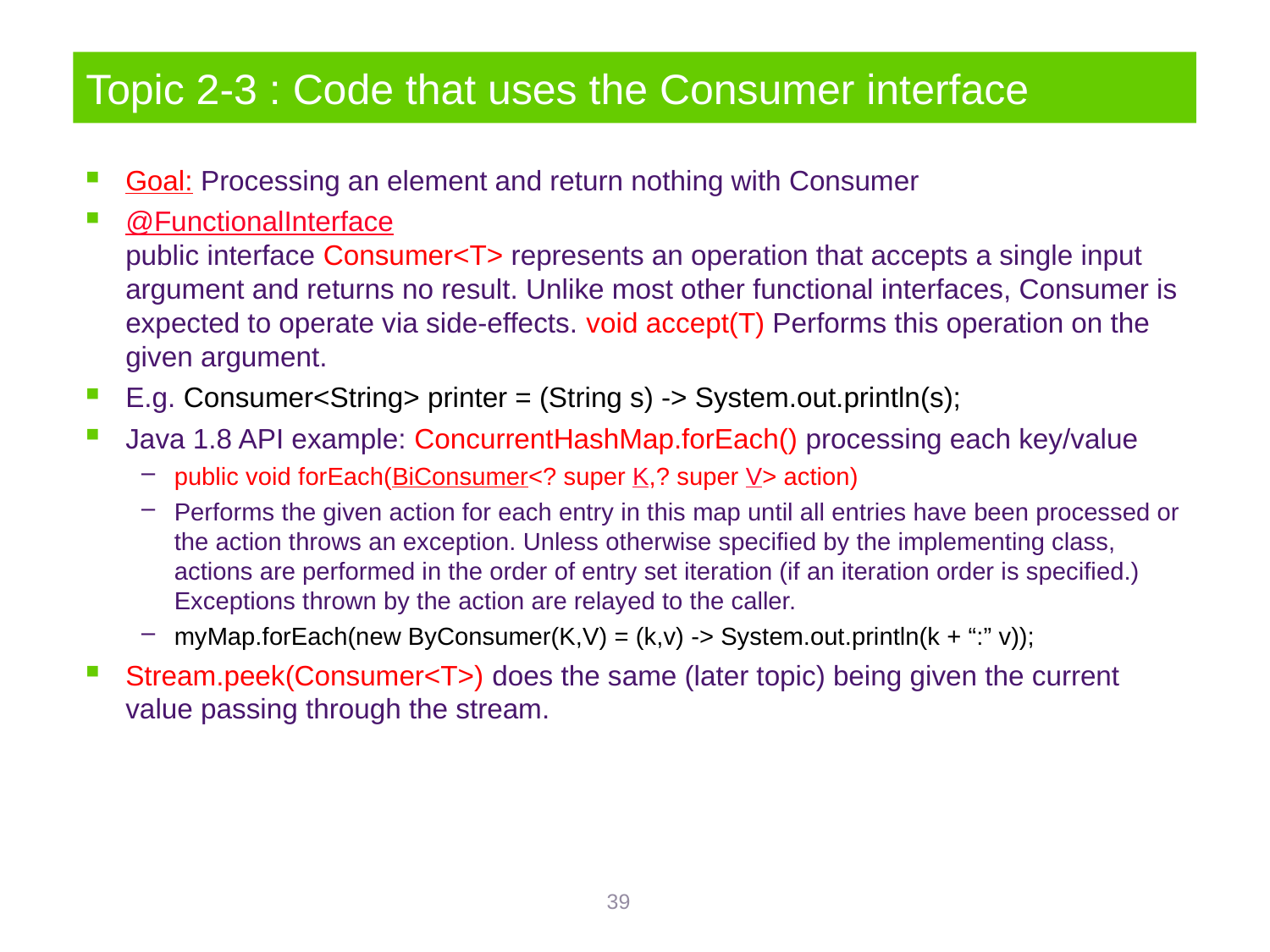

# Topic 2-3 : Code that uses the Consumer interface
Goal: Processing an element and return nothing with Consumer
@FunctionalInterface
public interface Consumer<T> represents an operation that accepts a single input argument and returns no result. Unlike most other functional interfaces, Consumer is expected to operate via side-effects. void accept(T) Performs this operation on the given argument.
E.g. Consumer<String> printer = (String s) -> System.out.println(s);
Java 1.8 API example: ConcurrentHashMap.forEach() processing each key/value
public void forEach(BiConsumer<? super K,? super V> action)
Performs the given action for each entry in this map until all entries have been processed or the action throws an exception. Unless otherwise specified by the implementing class, actions are performed in the order of entry set iteration (if an iteration order is specified.) Exceptions thrown by the action are relayed to the caller.
myMap.forEach(new ByConsumer(K,V) = (k,v) -> System.out.println(k + “:” v));
Stream.peek(Consumer<T>) does the same (later topic) being given the current value passing through the stream.